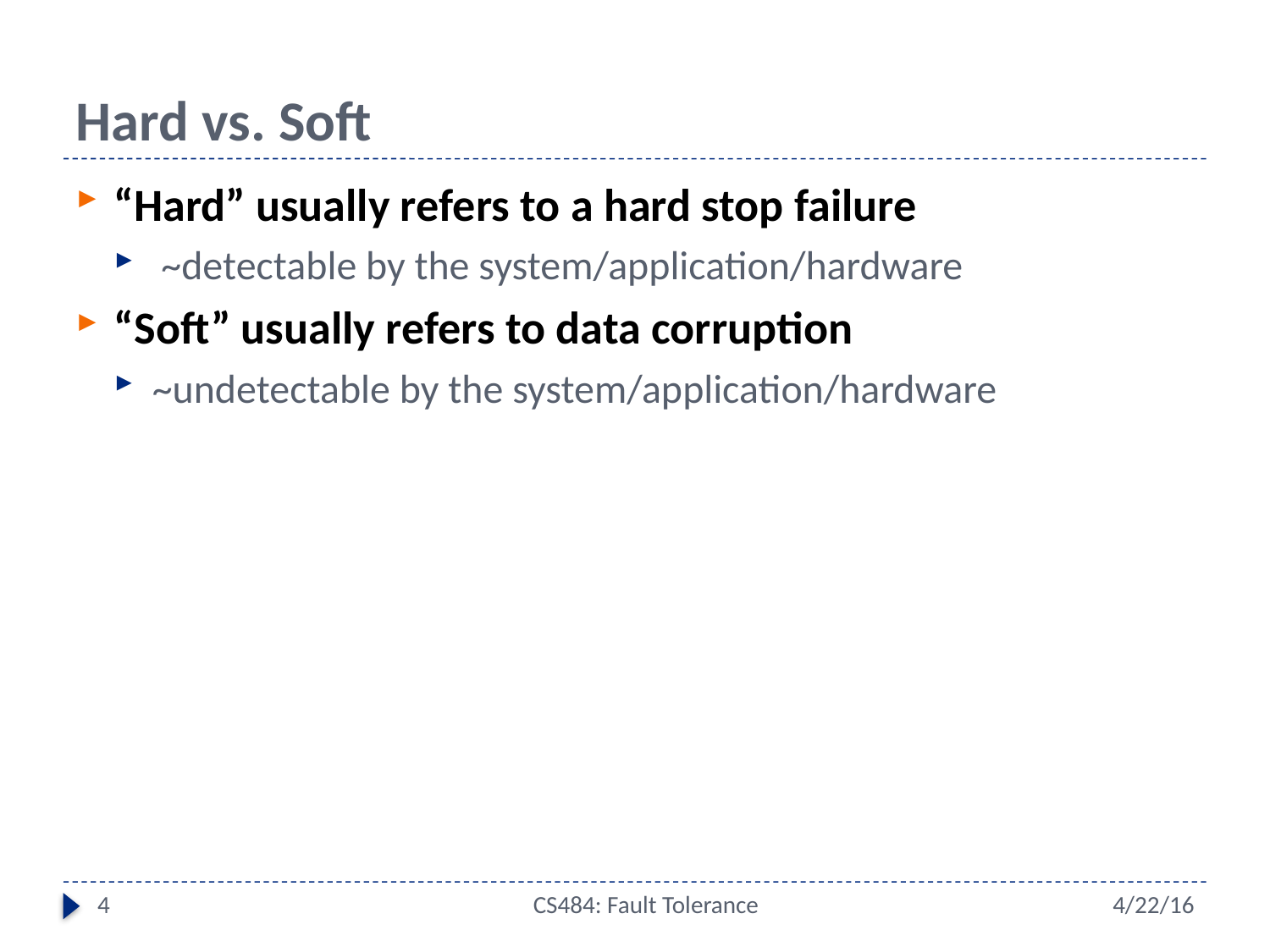

# Hard vs. Soft
“Hard” usually refers to a hard stop failure
 ~detectable by the system/application/hardware
“Soft” usually refers to data corruption
~undetectable by the system/application/hardware

4
CS484: Fault Tolerance
4/22/16